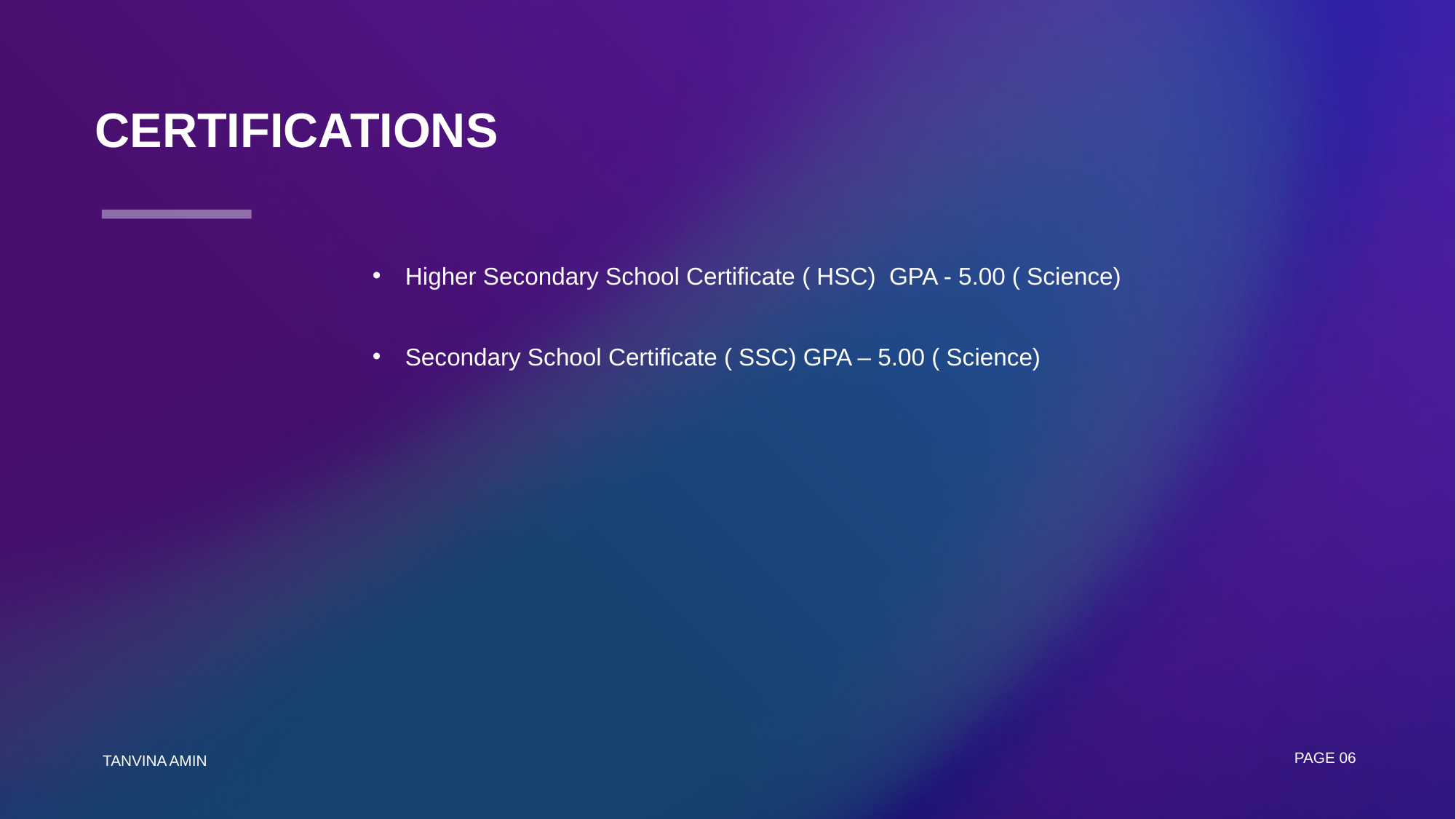

# CERTIFICATIONS
Higher Secondary School Certificate ( HSC)  GPA - 5.00 ( Science)
Secondary School Certificate ( SSC) GPA – 5.00 ( Science)

TANVINA AMIN
Page 06